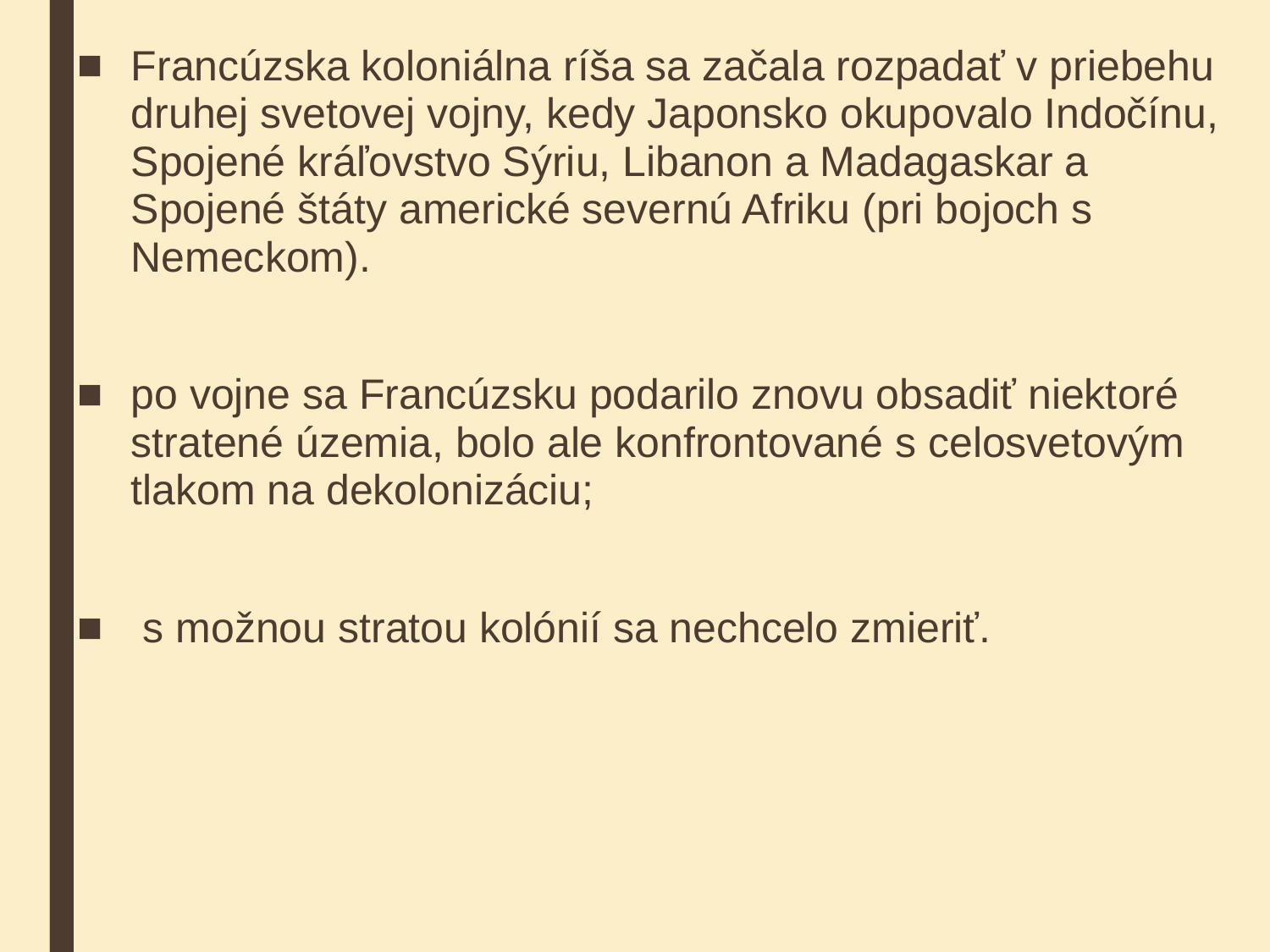

Francúzska koloniálna ríša sa začala rozpadať v priebehu druhej svetovej vojny, kedy Japonsko okupovalo Indočínu, Spojené kráľovstvo Sýriu, Libanon a Madagaskar a Spojené štáty americké severnú Afriku (pri bojoch s Nemeckom).

po vojne sa Francúzsku podarilo znovu obsadiť niektoré stratené územia, bolo ale konfrontované s celosvetovým tlakom na dekolonizáciu;

 s možnou stratou kolónií sa nechcelo zmieriť.